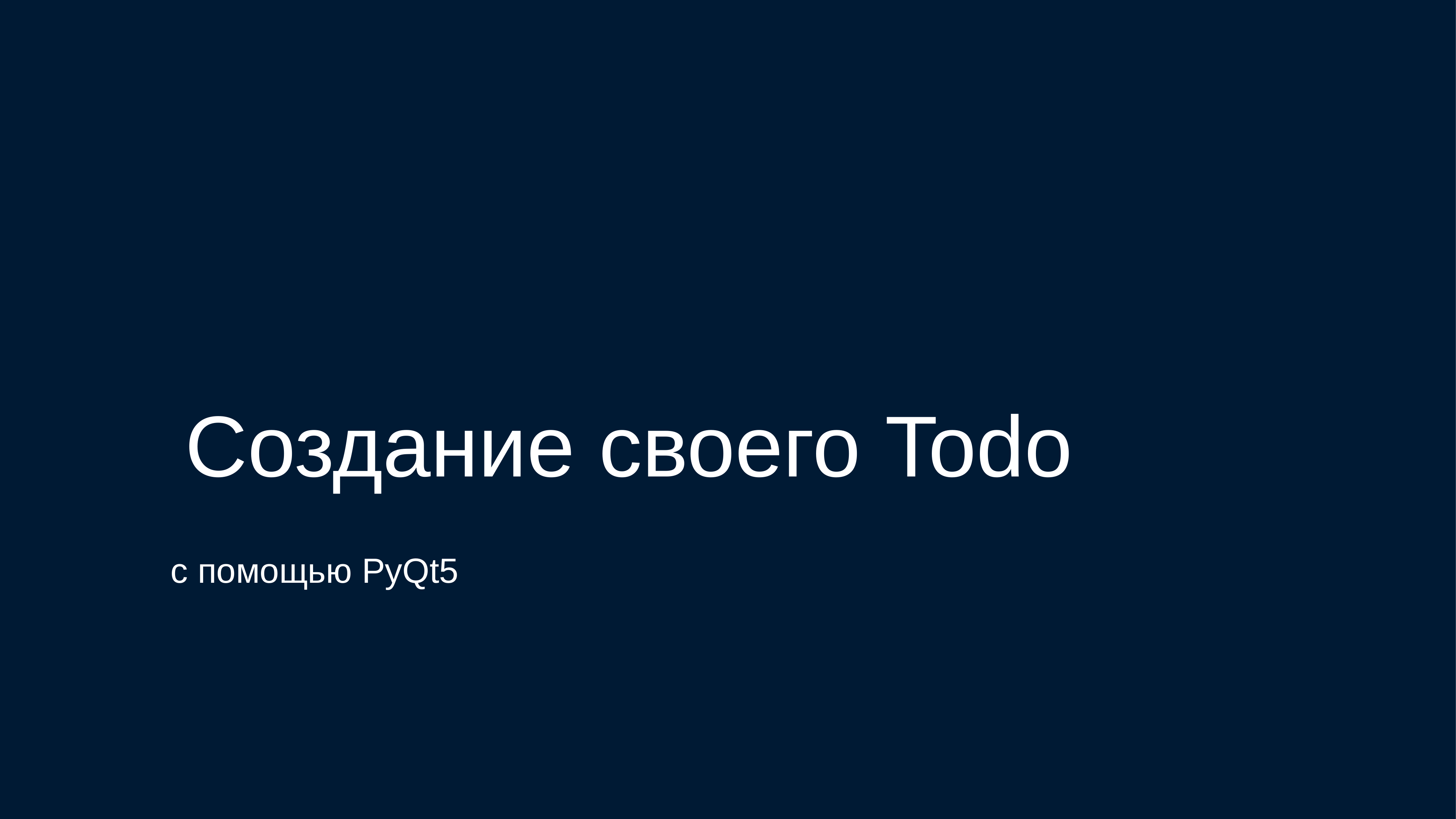

# Создание своего Todo
 c помощью PyQt5